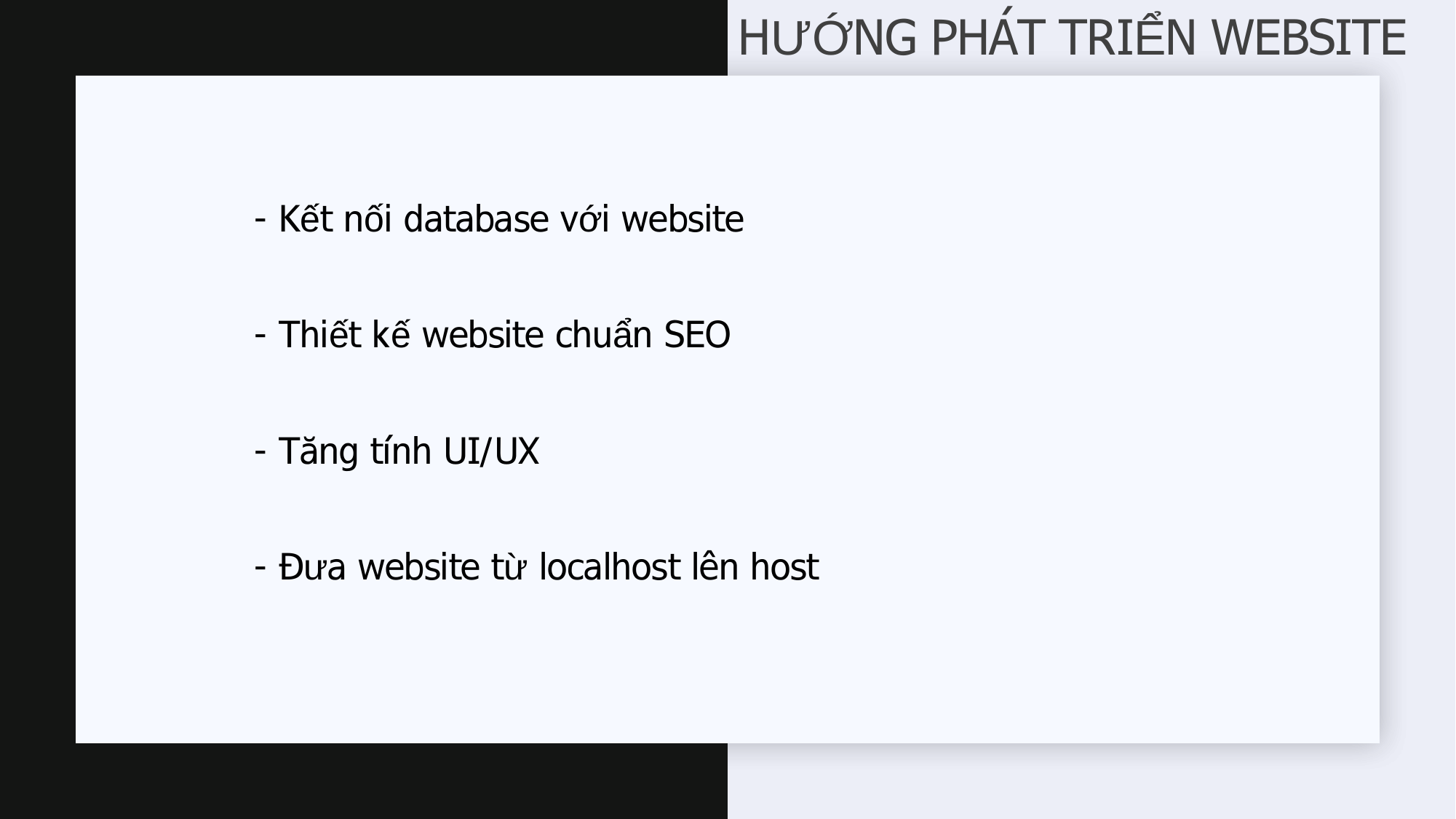

# HƯỚNG PHÁT TRIỂN WEBSITE
- Kết nối database với website
- Thiết kế website chuẩn SEO
- Tăng tính UI/UX
- Đưa website từ localhost lên host